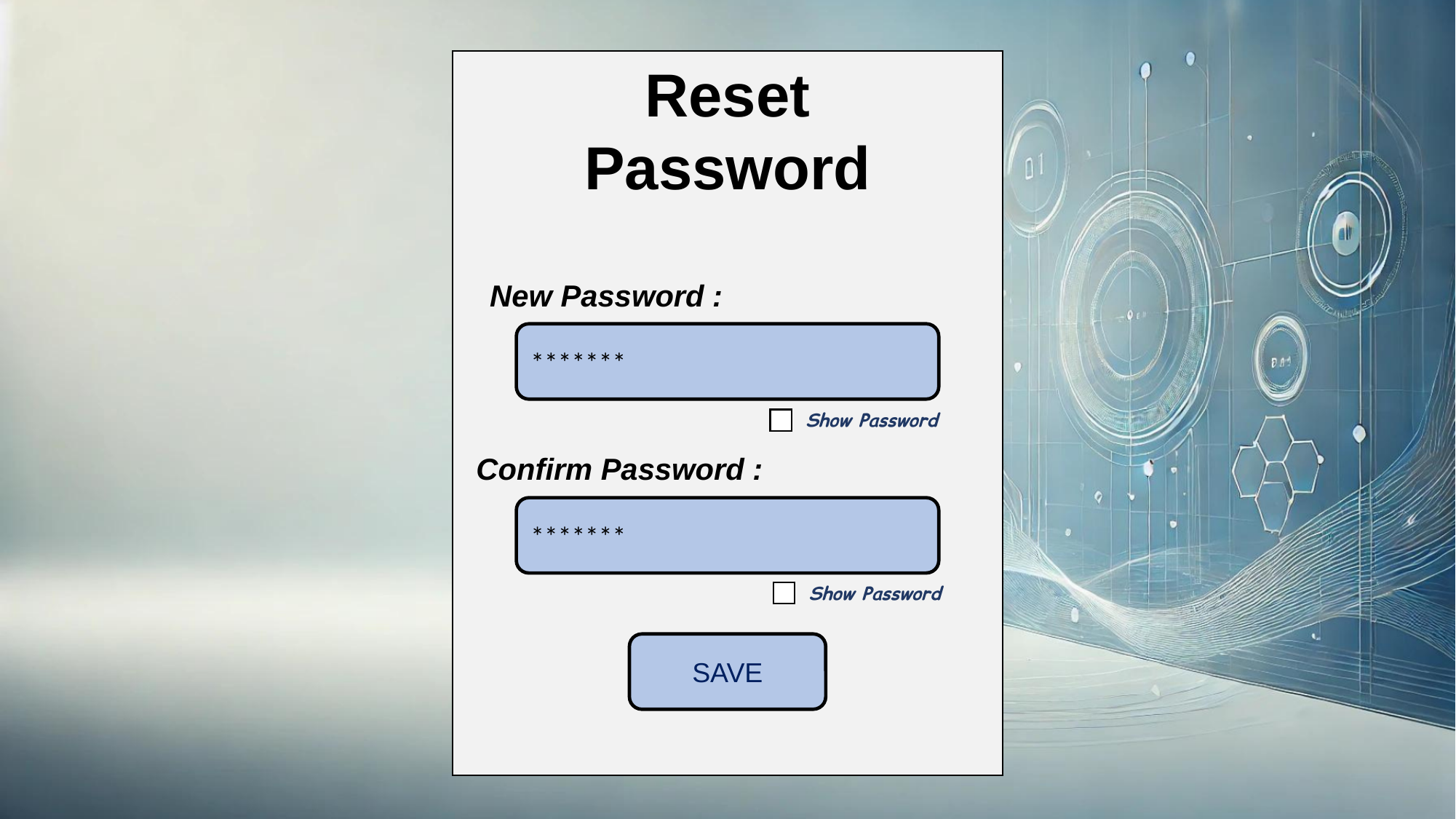

Reset
Password
New Password :
*******
Show Password

Confirm Password :
*******
Show Password

SAVE